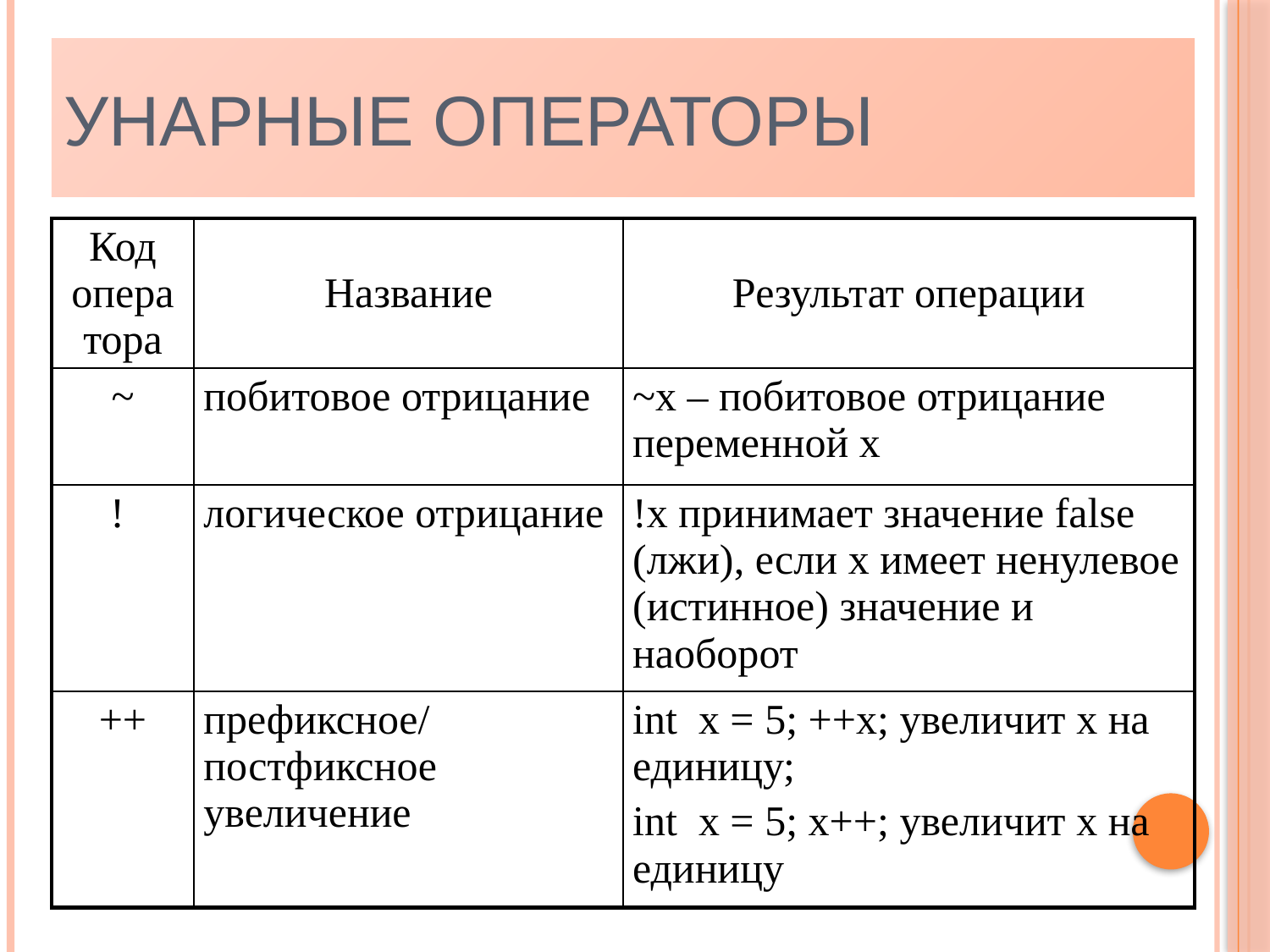

Унарные операторы
| Код опера тора | Название | Результат операции |
| --- | --- | --- |
| ~ | побитовое отрицание | ~x – побитовое отрицание переменной x |
| ! | логическое отрицание | !x принимает значение false (лжи), если x имеет ненулевое (истинное) значение и наоборот |
| ++ | префиксное/ постфиксное увеличение | int x = 5; ++х; увеличит x на единицу; int x = 5; х++; увеличит x на единицу |